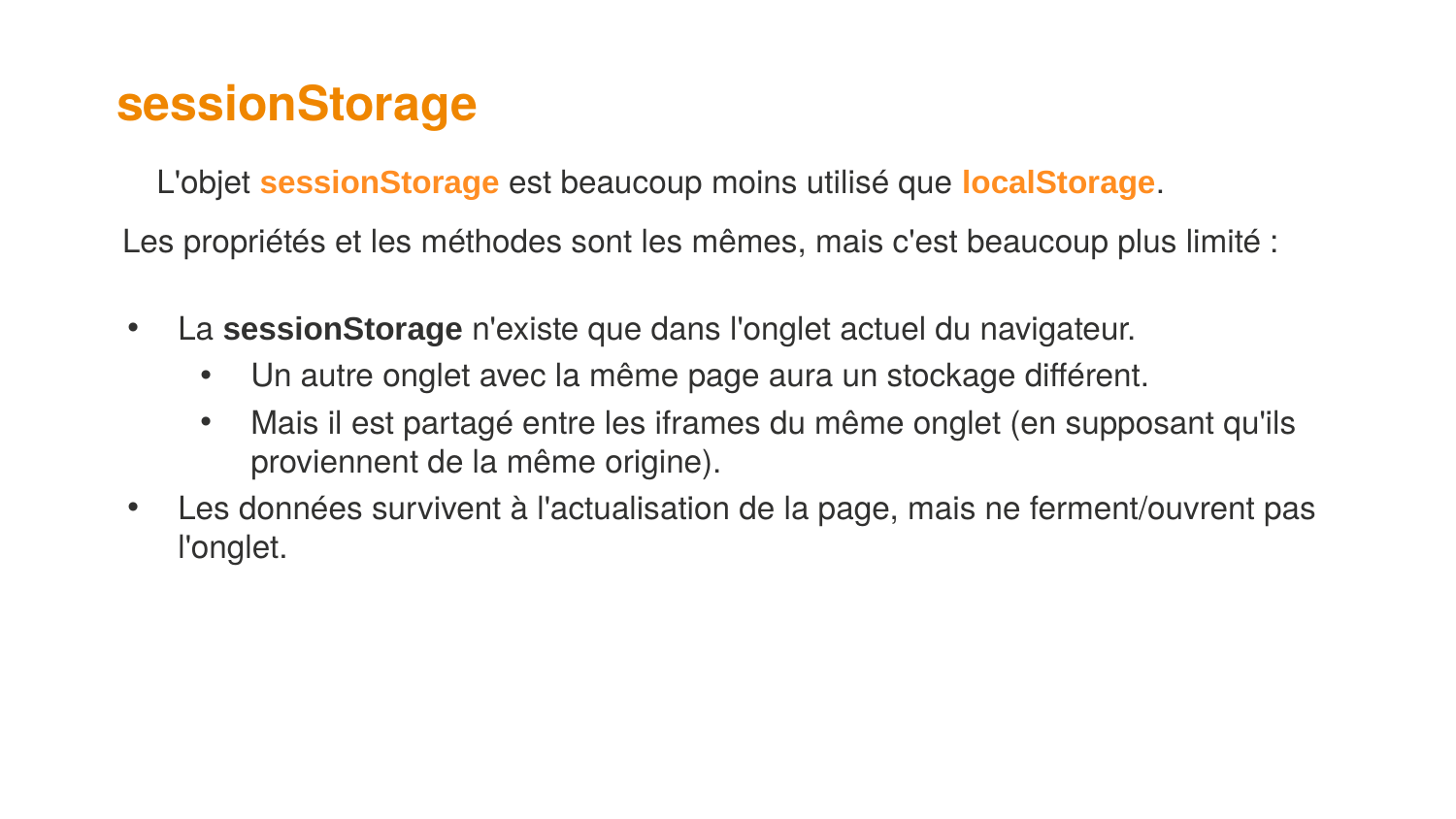

sessionStorage
L'objet sessionStorage est beaucoup moins utilisé que localStorage.
Les propriétés et les méthodes sont les mêmes, mais c'est beaucoup plus limité :
La sessionStorage n'existe que dans l'onglet actuel du navigateur.
Un autre onglet avec la même page aura un stockage différent.
Mais il est partagé entre les iframes du même onglet (en supposant qu'ils proviennent de la même origine).
Les données survivent à l'actualisation de la page, mais ne ferment/ouvrent pas l'onglet.